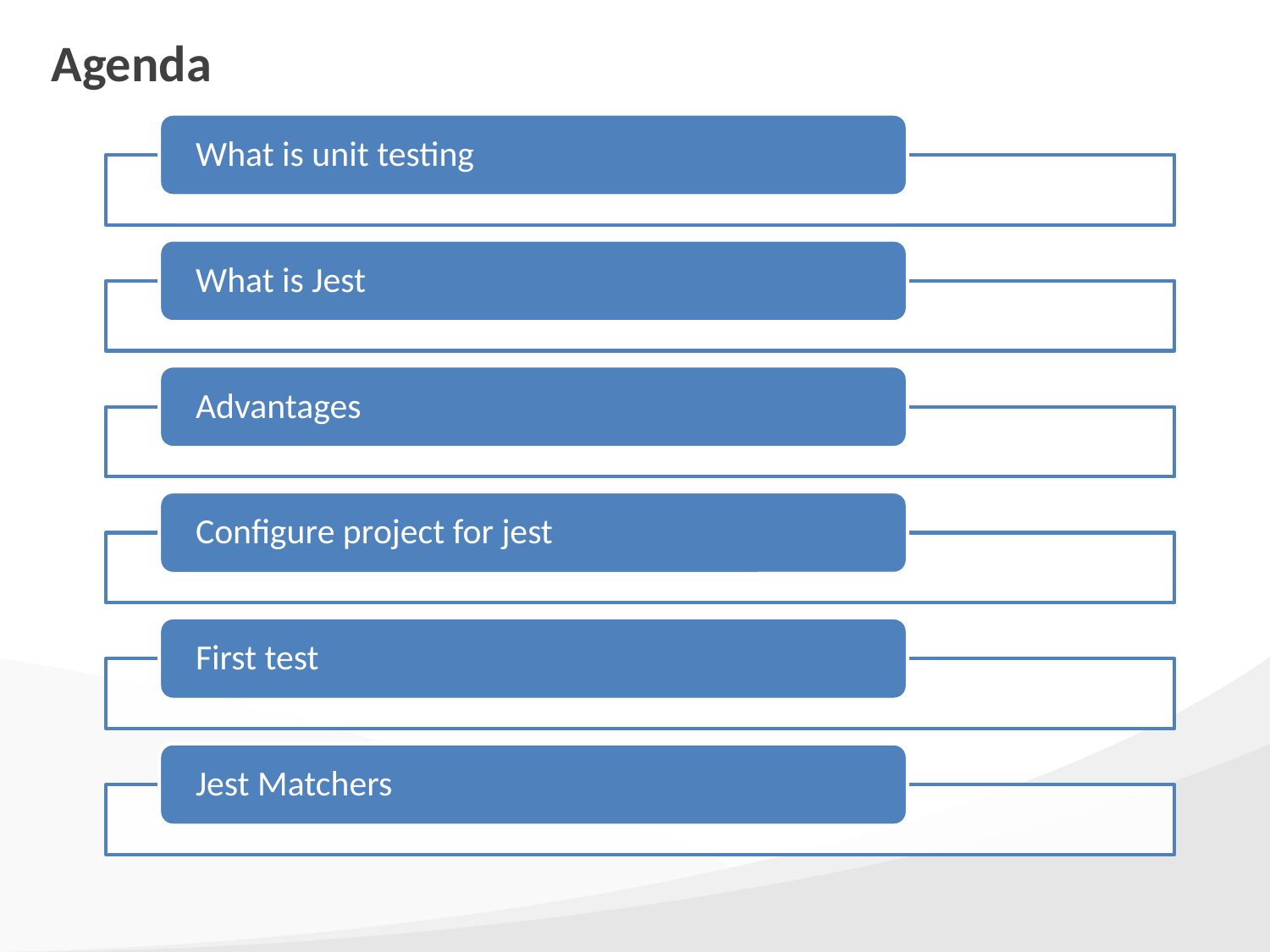

# Agenda
What is unit testing
What is Jest
Advantages
Configure project for jest
First test
Jest Matchers